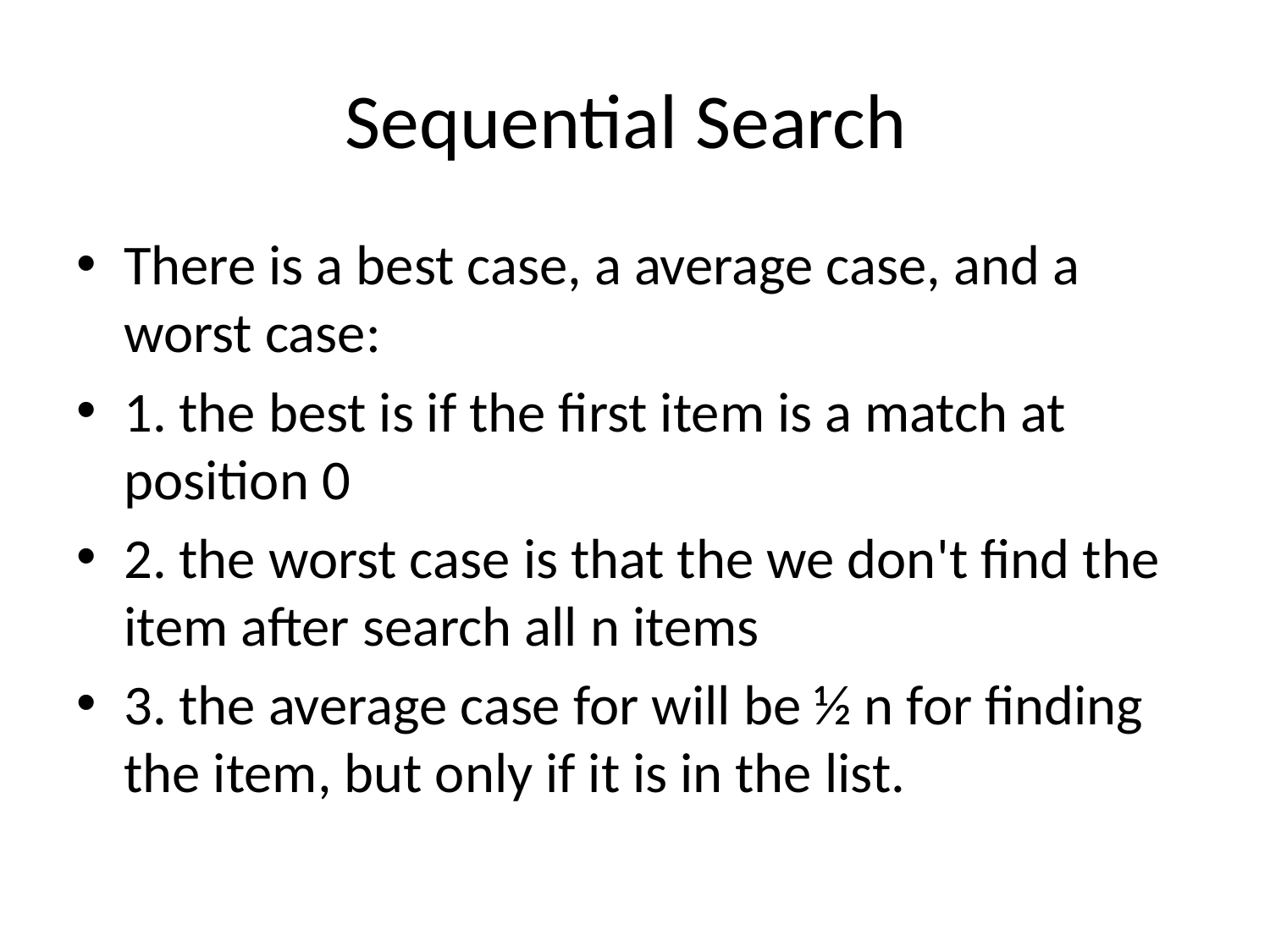

# Sequential Search
There is a best case, a average case, and a worst case:
1. the best is if the first item is a match at position 0
2. the worst case is that the we don't find the item after search all n items
3. the average case for will be ½ n for finding the item, but only if it is in the list.